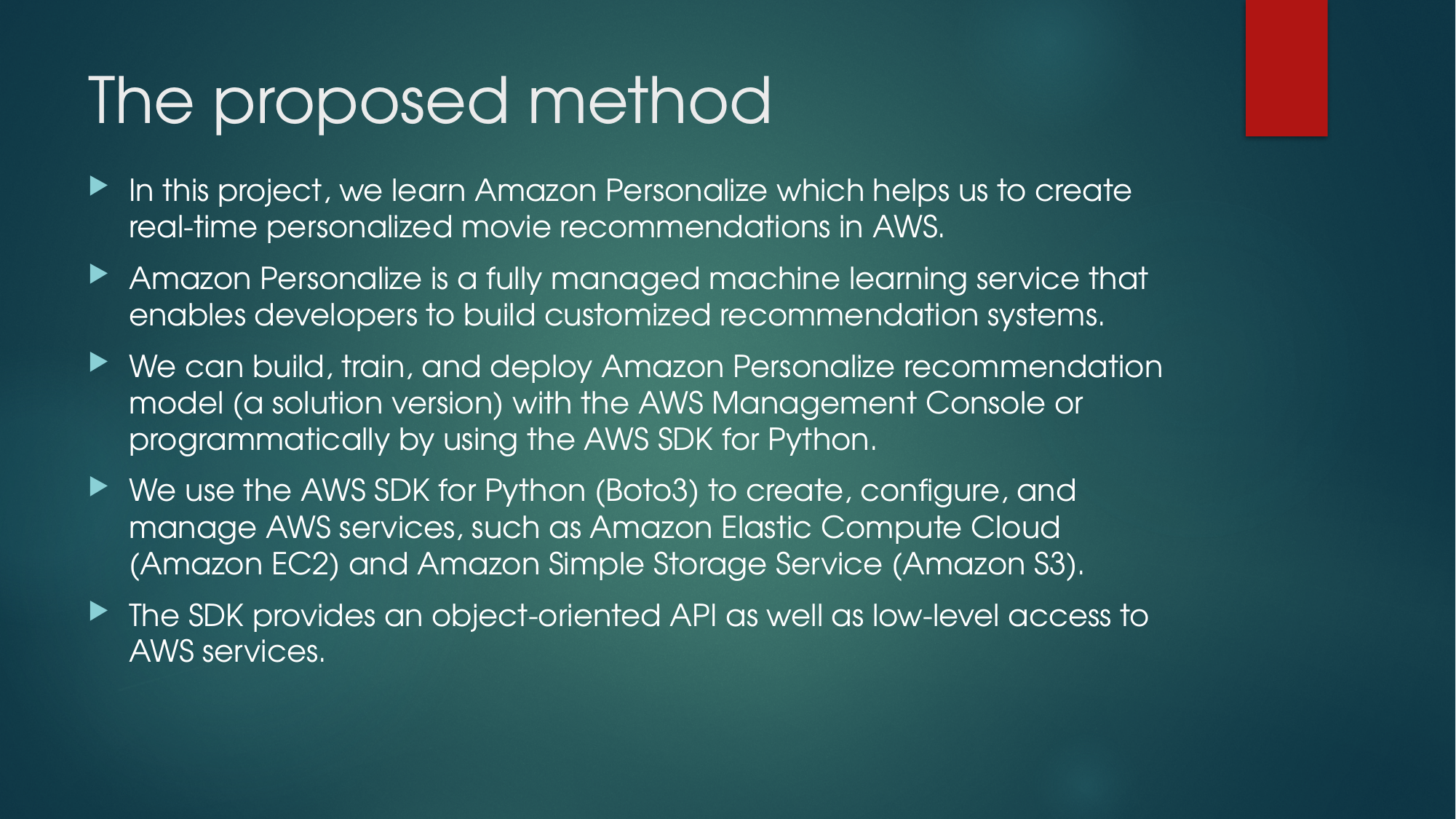

# The proposed method
In this project, we learn Amazon Personalize which helps us to create real-time personalized movie recommendations in AWS.
Amazon Personalize is a fully managed machine learning service that enables developers to build customized recommendation systems.
We can build, train, and deploy Amazon Personalize recommendation model (a solution version) with the AWS Management Console or programmatically by using the AWS SDK for Python.
We use the AWS SDK for Python (Boto3) to create, configure, and manage AWS services, such as Amazon Elastic Compute Cloud (Amazon EC2) and Amazon Simple Storage Service (Amazon S3).
The SDK provides an object-oriented API as well as low-level access to AWS services.